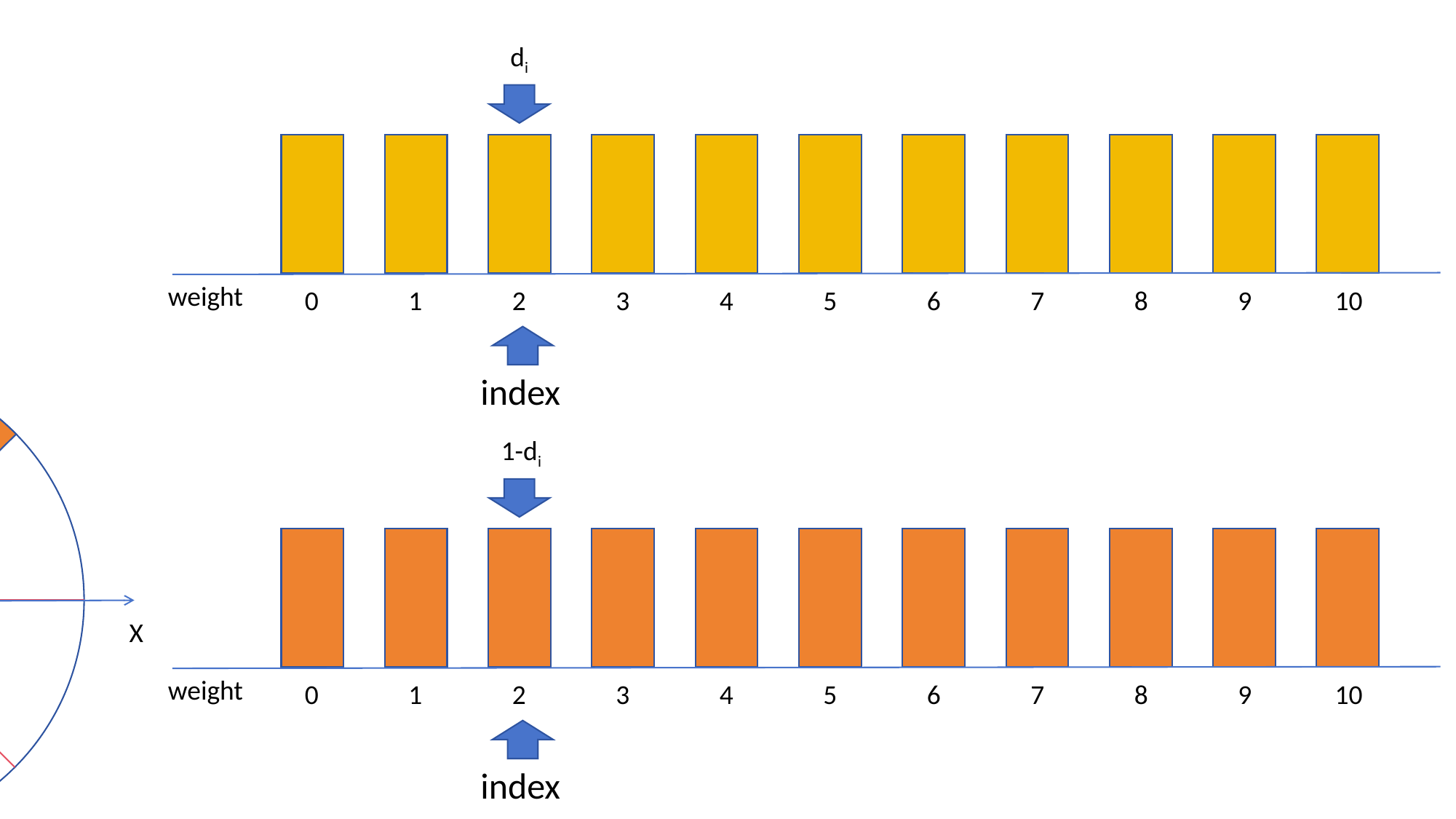

di

hi = nqz * 10
index = floor(hi)
di=θ/ω

weight
0
1
2
3
4
5
6
7
8
9
10
Y
θ

index
q’

1-di

ω

X
weight
0
1
2
3
4
5
6
7
8
9
10

index